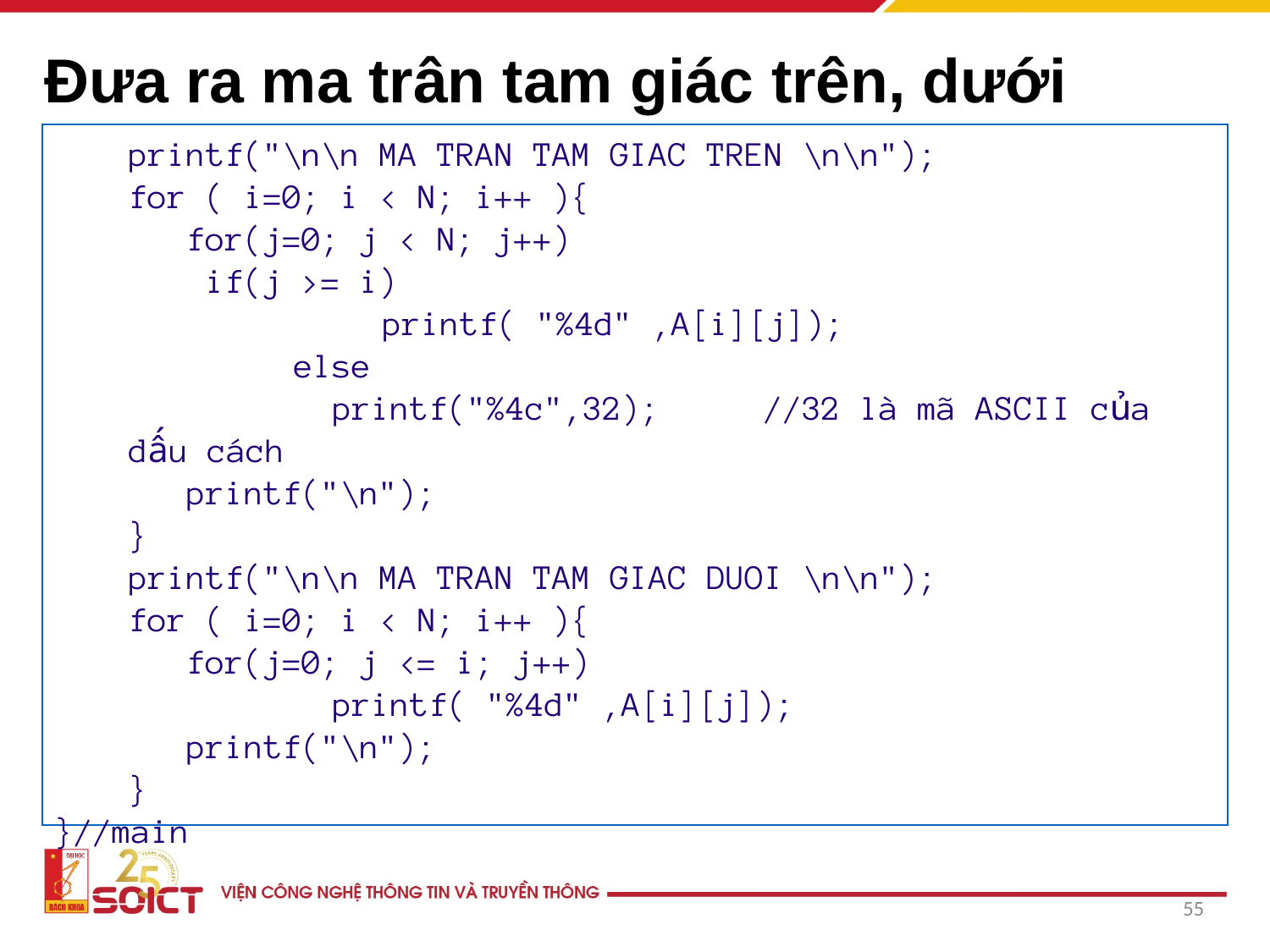

# Đưa ra ma trân tam giác trên, dưới
	printf("\n\n MA TRAN TAM GIAC TREN \n\n");
	for ( i=0; i < N; i++ ){
	   for(j=0; j < N; j++)
	    if(j >= i)
			printf( "%4d" ,A[i][j]);
		  else
		    printf("%4c",32);	//32 là mã ASCII của dấu cách
	   printf("\n");
	}
	printf("\n\n MA TRAN TAM GIAC DUOI \n\n");
	for ( i=0; i < N; i++ ){
	   for(j=0; j <= i; j++)
		    printf( "%4d" ,A[i][j]);
	   printf("\n");
	}
}//main
55